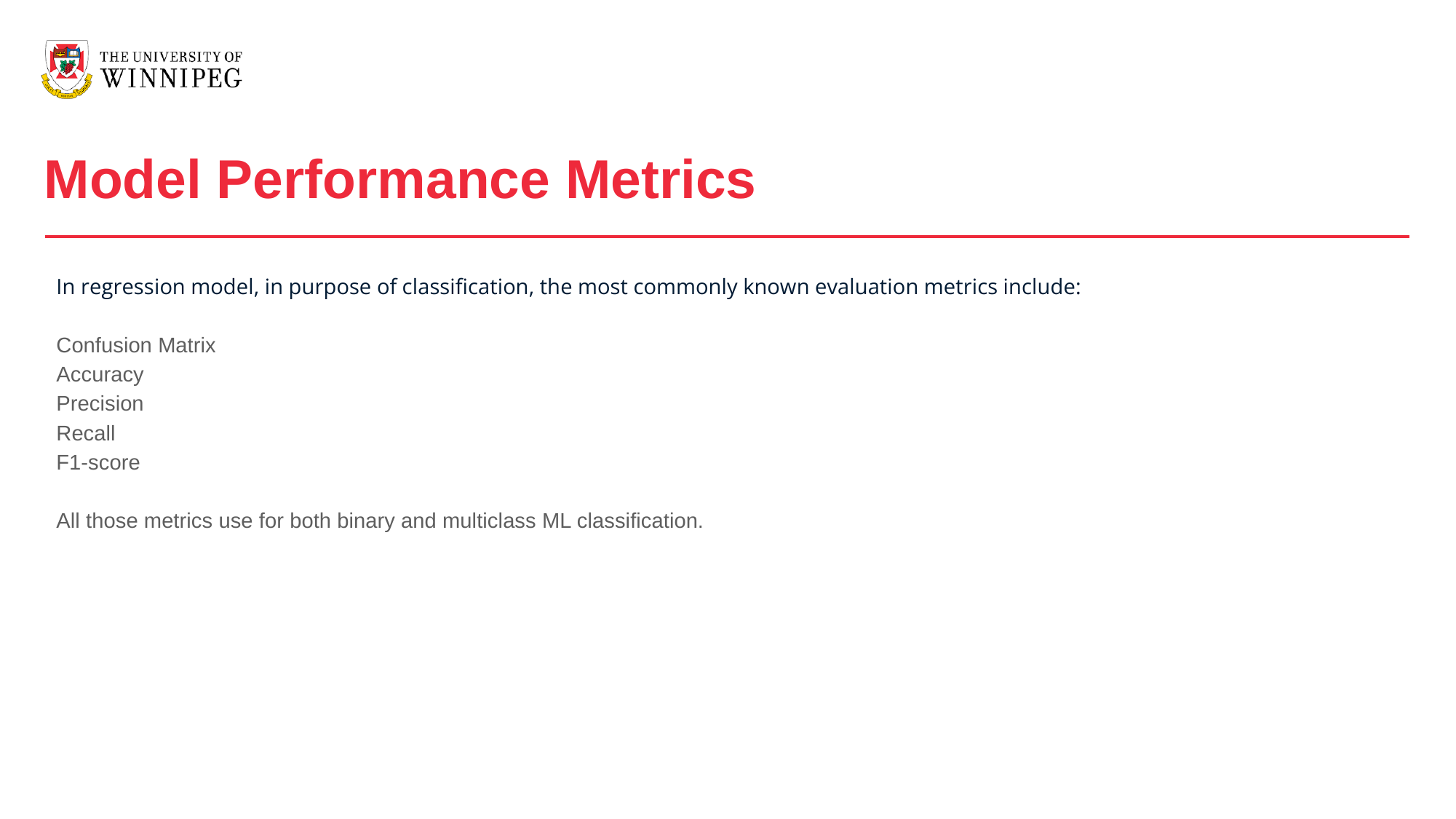

Model Performance Metrics

In regression model, in purpose of classification, the most commonly known evaluation metrics include:

Confusion Matrix
Accuracy
Precision
Recall
F1-score

All those metrics use for both binary and multiclass ML classification.